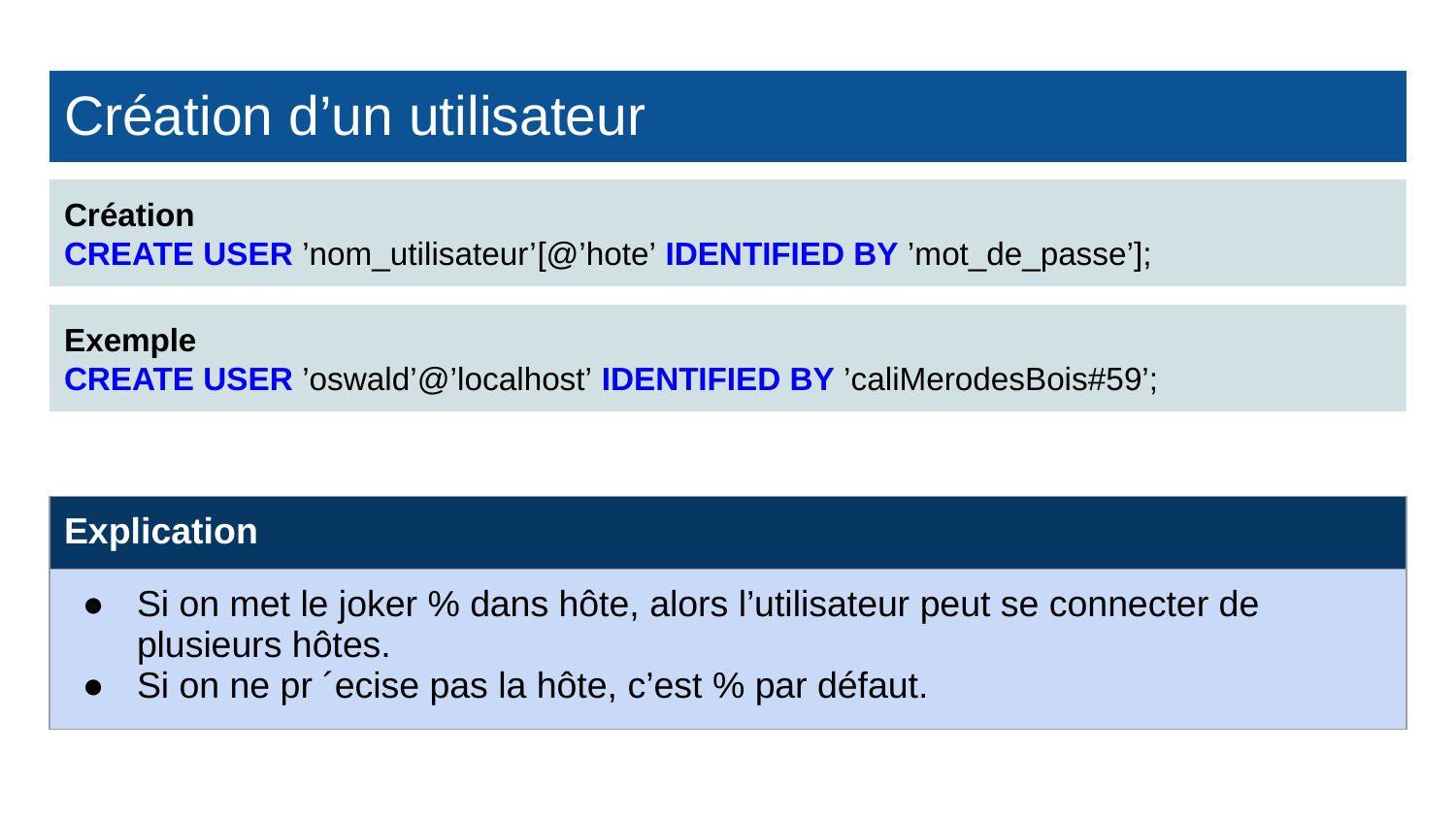

# Création d’un utilisateur
Création
CREATE USER ’nom_utilisateur’[@’hote’ IDENTIFIED BY ’mot_de_passe’];
Exemple
CREATE USER ’oswald’@’localhost’ IDENTIFIED BY ’caliMerodesBois#59’;
| Explication |
| --- |
| Si on met le joker % dans hôte, alors l’utilisateur peut se connecter de plusieurs hôtes. Si on ne pr ´ecise pas la hôte, c’est % par défaut. |